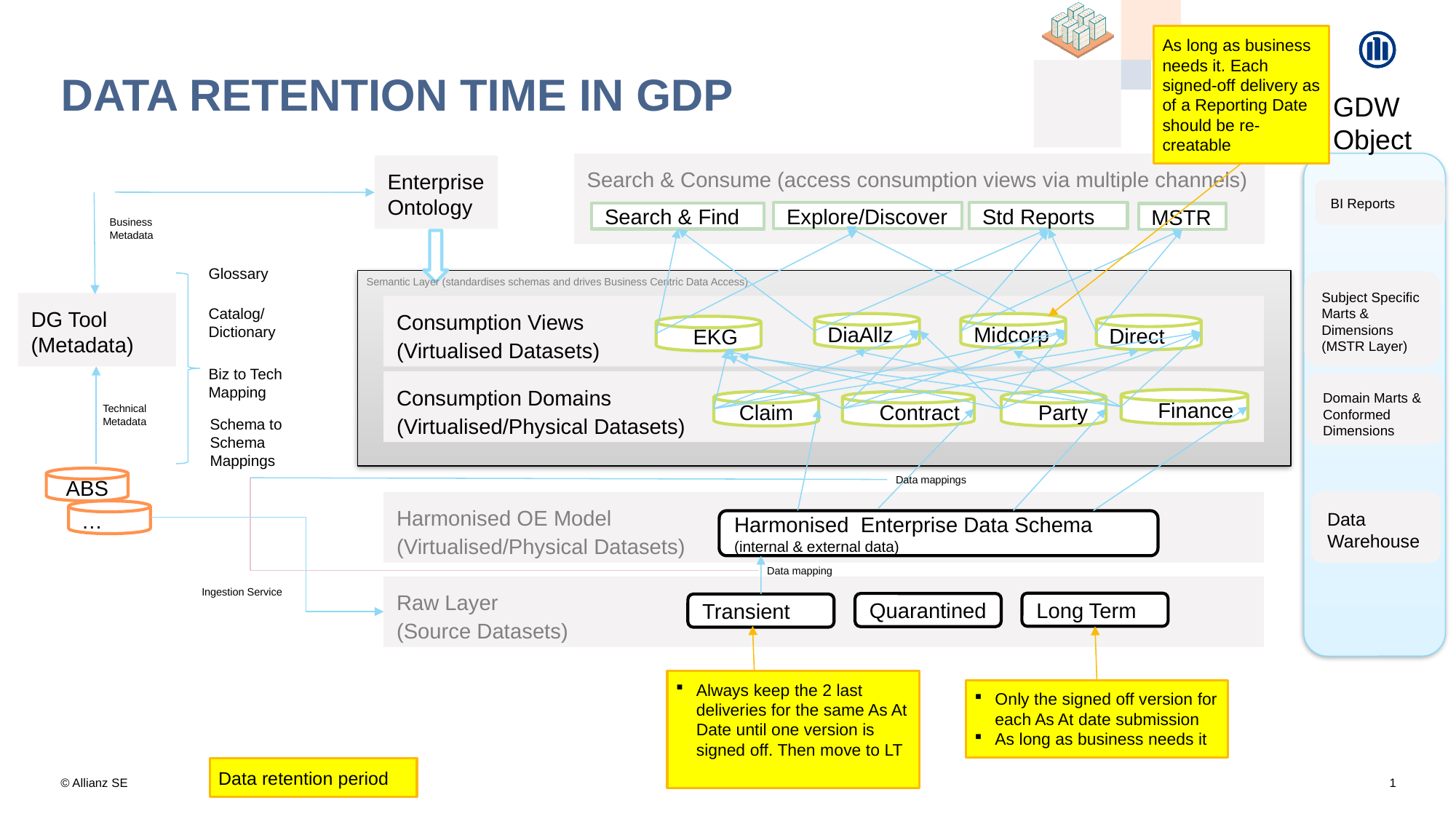

As long as business needs it. Each signed-off delivery as of a Reporting Date should be re-creatable
# DATA retention time in GDp
GDW Object
Global Architecture Board
Search & Consume (access consumption views via multiple channels)

Enterprise Ontology
Explore/Discover
Std Reports
Search & Find
MSTR
Business Metadata

Glossary
Semantic Layer (standardises schemas and drives Business Centric Data Access)

DG Tool (Metadata)
Catalog/ Dictionary
Consumption Views
(Virtualised Datasets)
DiaAllz
Midcorp
Direct
    EKG
Biz to Tech
Mapping
Consumption Domains
(Virtualised/Physical Datasets)
    Finance
    Contract
Claim
    Party
Technical Metadata
Schema to Schema Mappings
ABS
Harmonised OE Model
(Virtualised/Physical Datasets)
…
Harmonised  Enterprise Data Schema (internal & external data)
Data mapping
Raw Layer
(Source Datasets)
Ingestion Service
Long Term
Quarantined
Transient

BI Reports
Subject Specific Marts & Dimensions (MSTR Layer)
Domain Marts & Conformed Dimensions
Data mappings
Data Warehouse
Always keep the 2 last deliveries for the same As At Date until one version is signed off. Then move to LT

Only the signed off version for each As At date submission
As long as business needs it
Data retention period
1